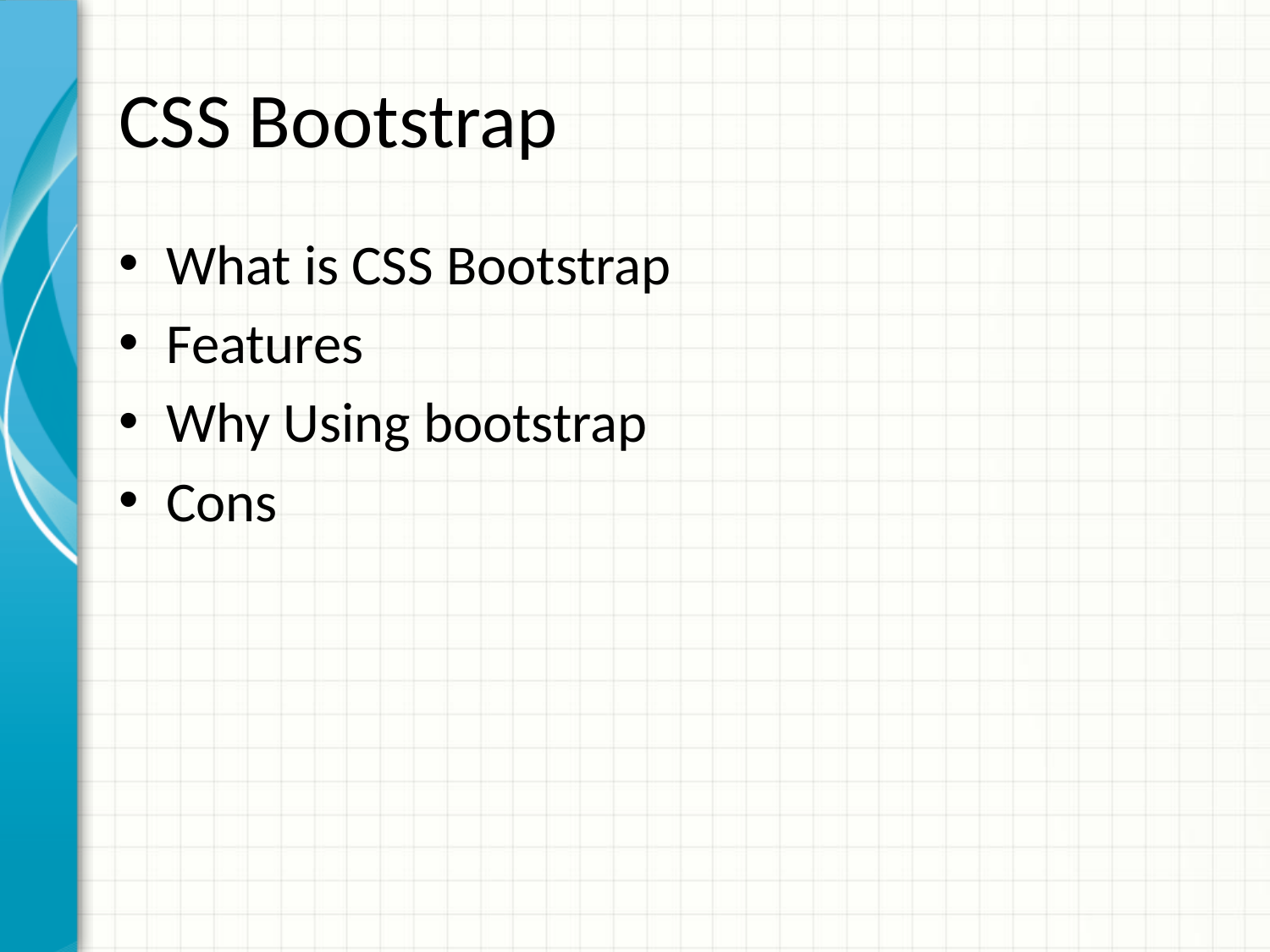

# CSS Bootstrap
What is CSS Bootstrap
Features
Why Using bootstrap
Cons